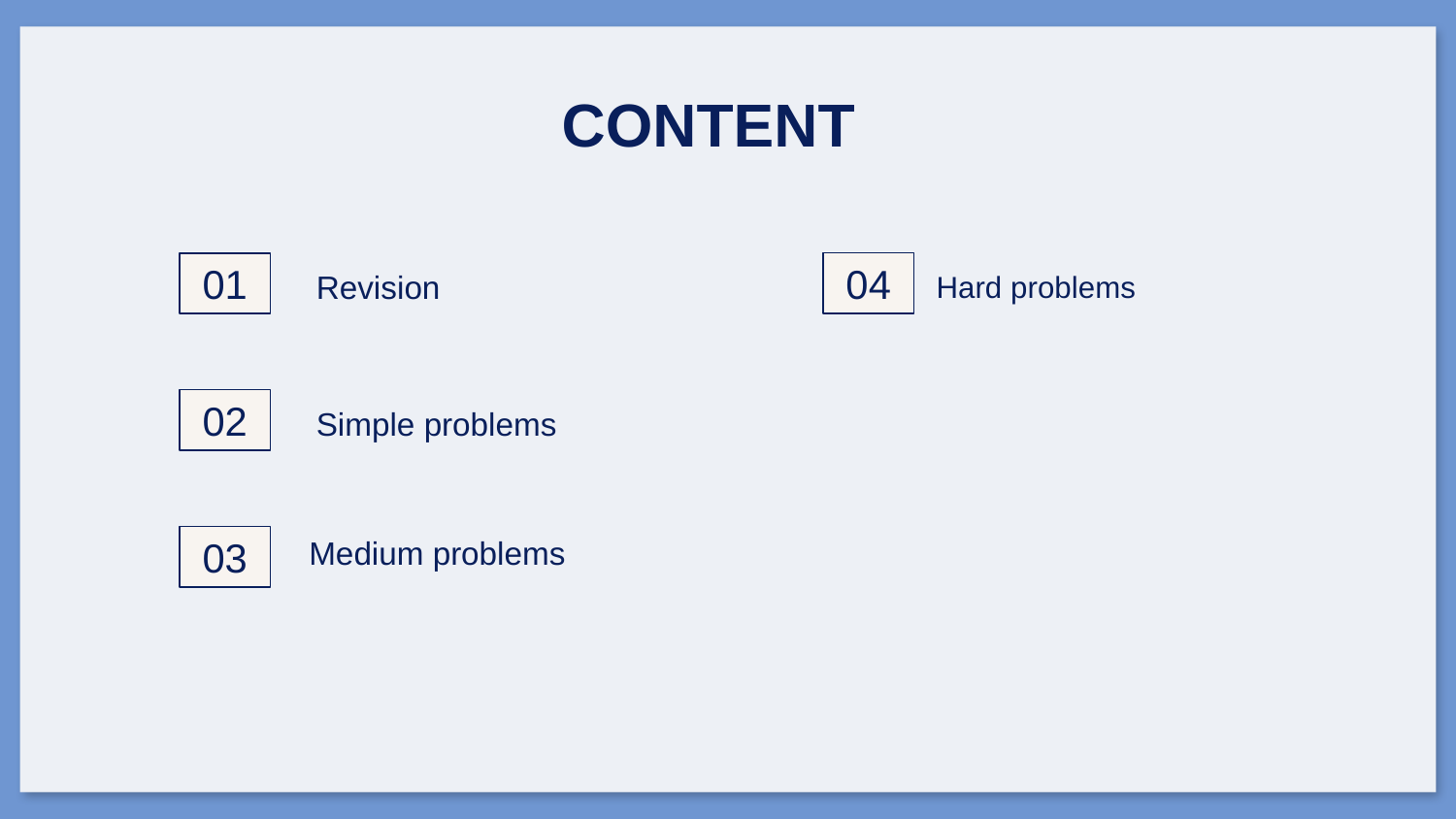

# CONTENT
Hard problems
Revision
01
04
Simple problems
02
Medium problems
03